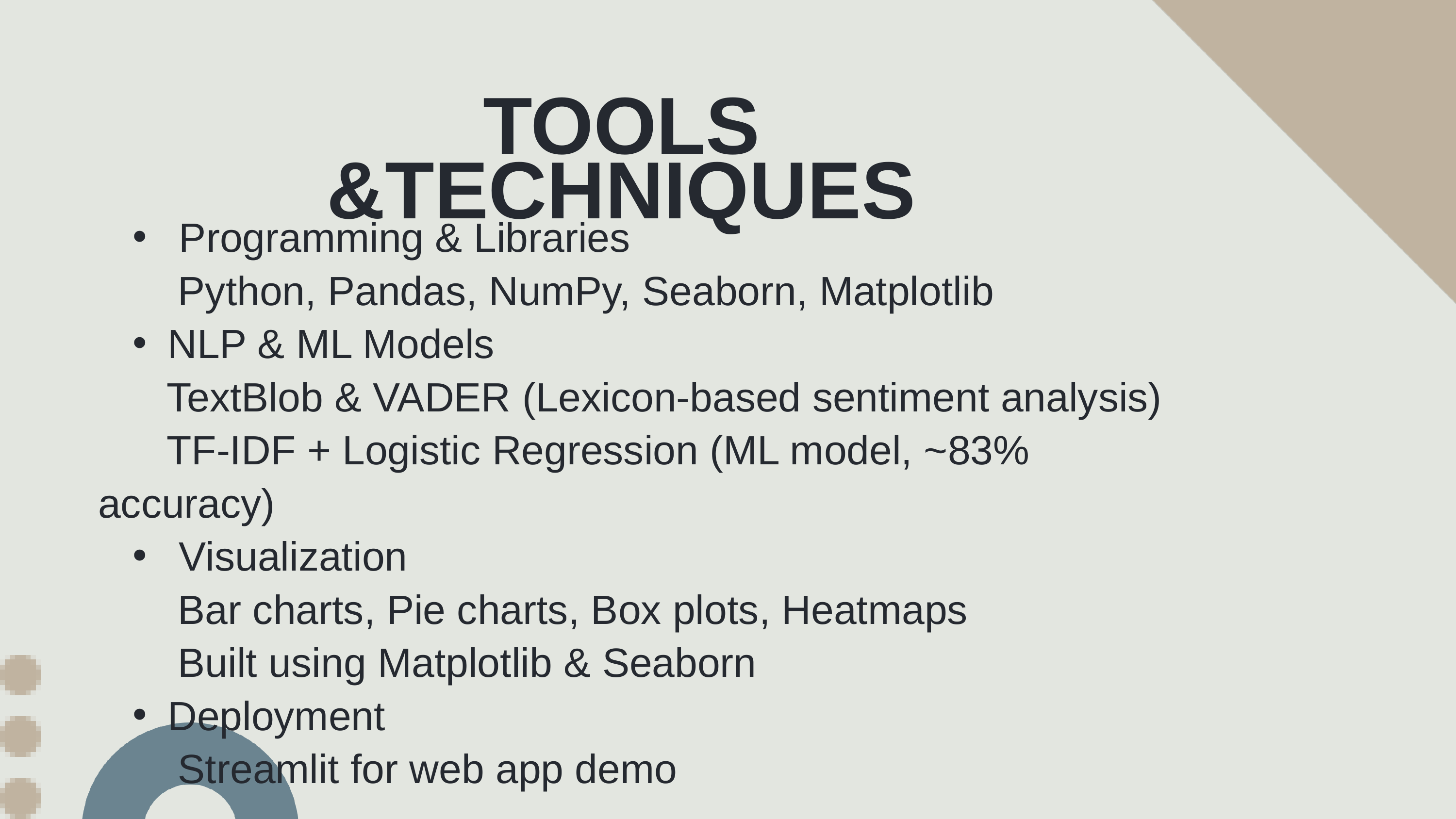

TOOLS &TECHNIQUES
 Programming & Libraries
       Python, Pandas, NumPy, Seaborn, Matplotlib
NLP & ML Models
      TextBlob & VADER (Lexicon-based sentiment analysis)
      TF-IDF + Logistic Regression (ML model, ~83% accuracy)
 Visualization
       Bar charts, Pie charts, Box plots, Heatmaps
       Built using Matplotlib & Seaborn
Deployment
       Streamlit for web app demo